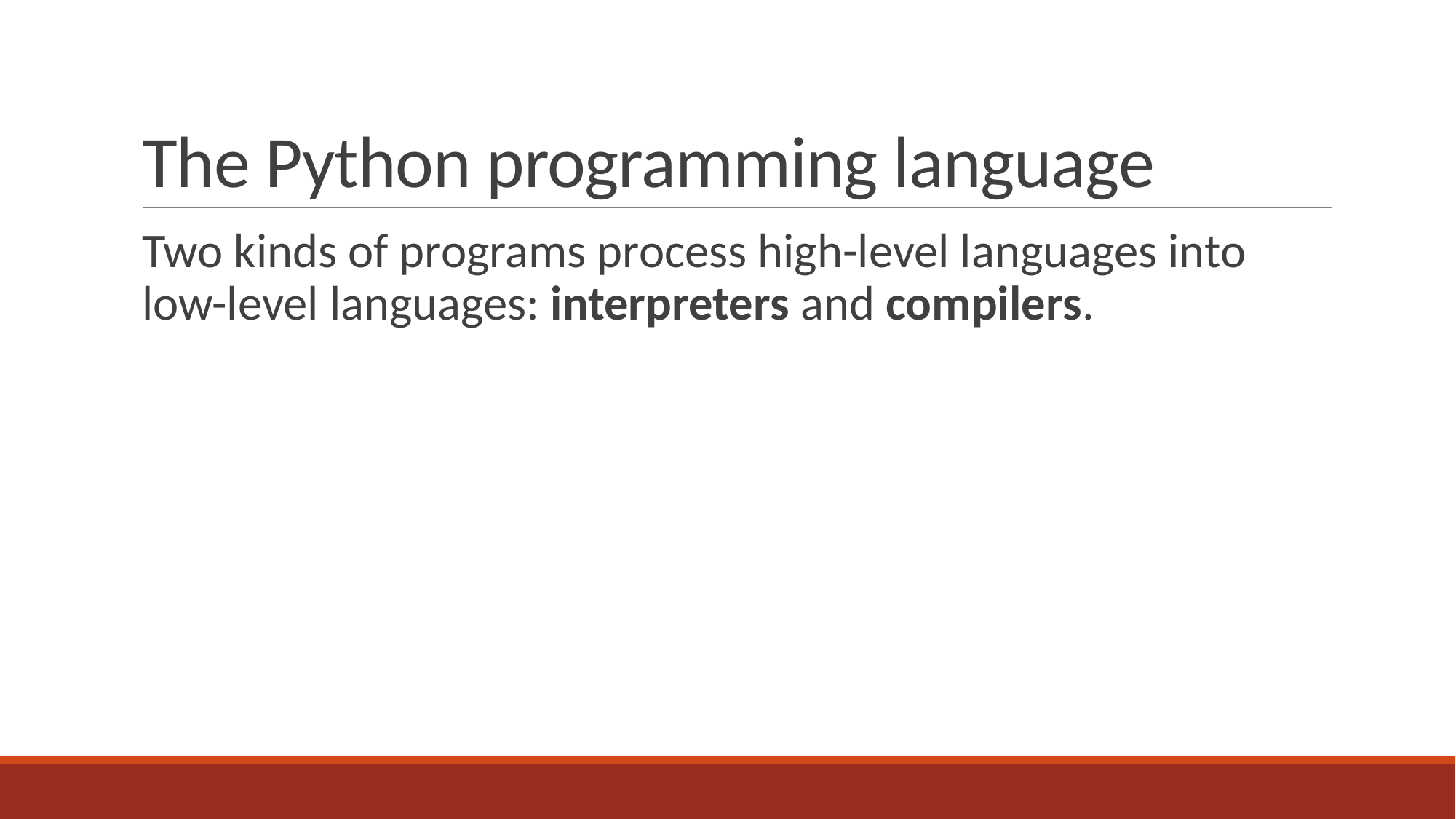

# The Python programming language
Two kinds of programs process high-level languages into low-level languages: interpreters and compilers.